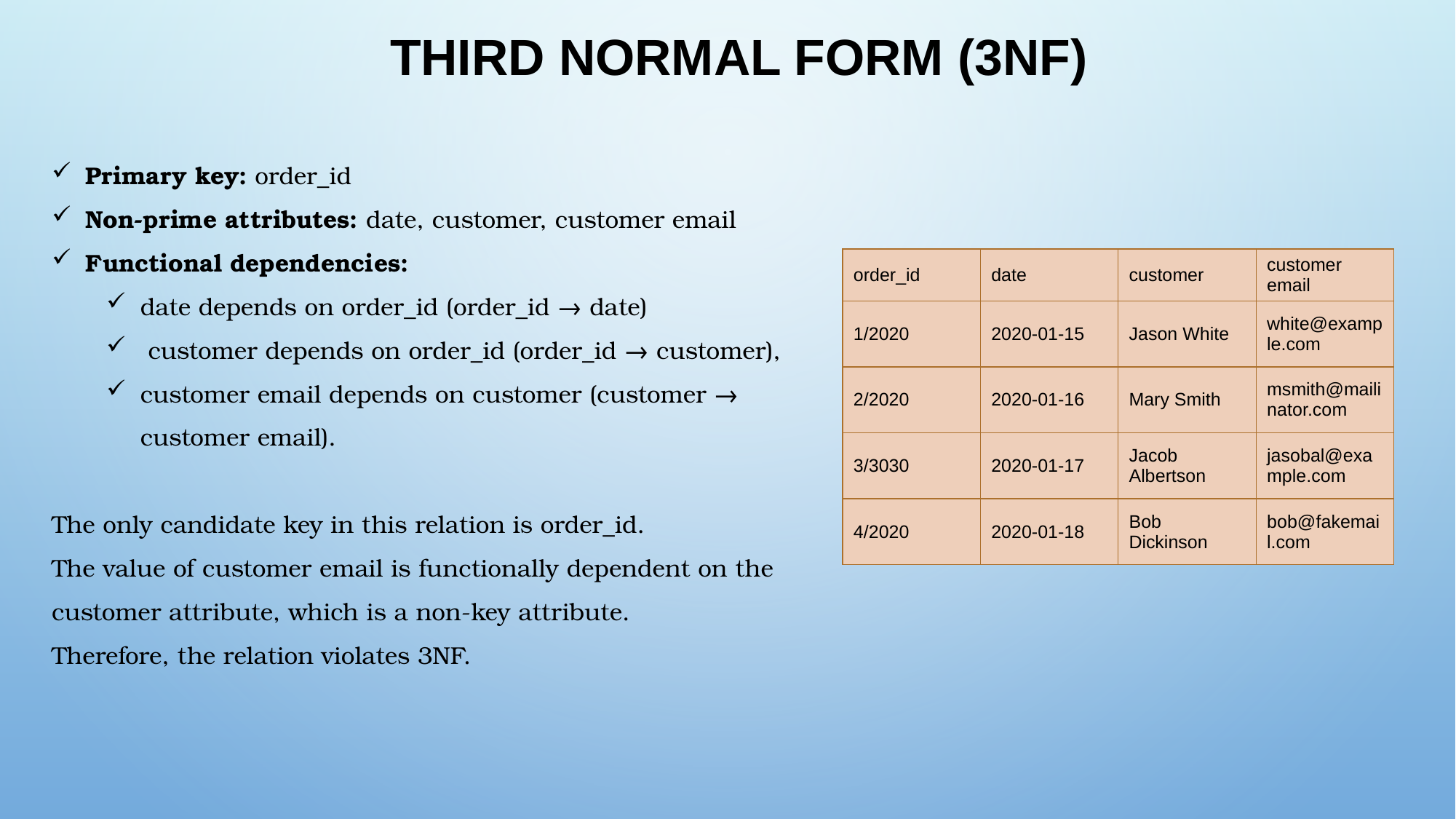

# Third Normal Form (3NF)
Primary key: order_id
Non-prime attributes: date, customer, customer email
Functional dependencies:
date depends on order_id (order_id → date)
 customer depends on order_id (order_id → customer),
customer email depends on customer (customer → customer email).

The only candidate key in this relation is order_id.
The value of customer email is functionally dependent on the customer attribute, which is a non-key attribute.
Therefore, the relation violates 3NF.
| order\_id | date | customer | customer email |
| --- | --- | --- | --- |
| 1/2020 | 2020-01-15 | Jason White | white@example.com |
| 2/2020 | 2020-01-16 | Mary Smith | msmith@mailinator.com |
| 3/3030 | 2020-01-17 | Jacob Albertson | jasobal@example.com |
| 4/2020 | 2020-01-18 | Bob Dickinson | bob@fakemail.com |